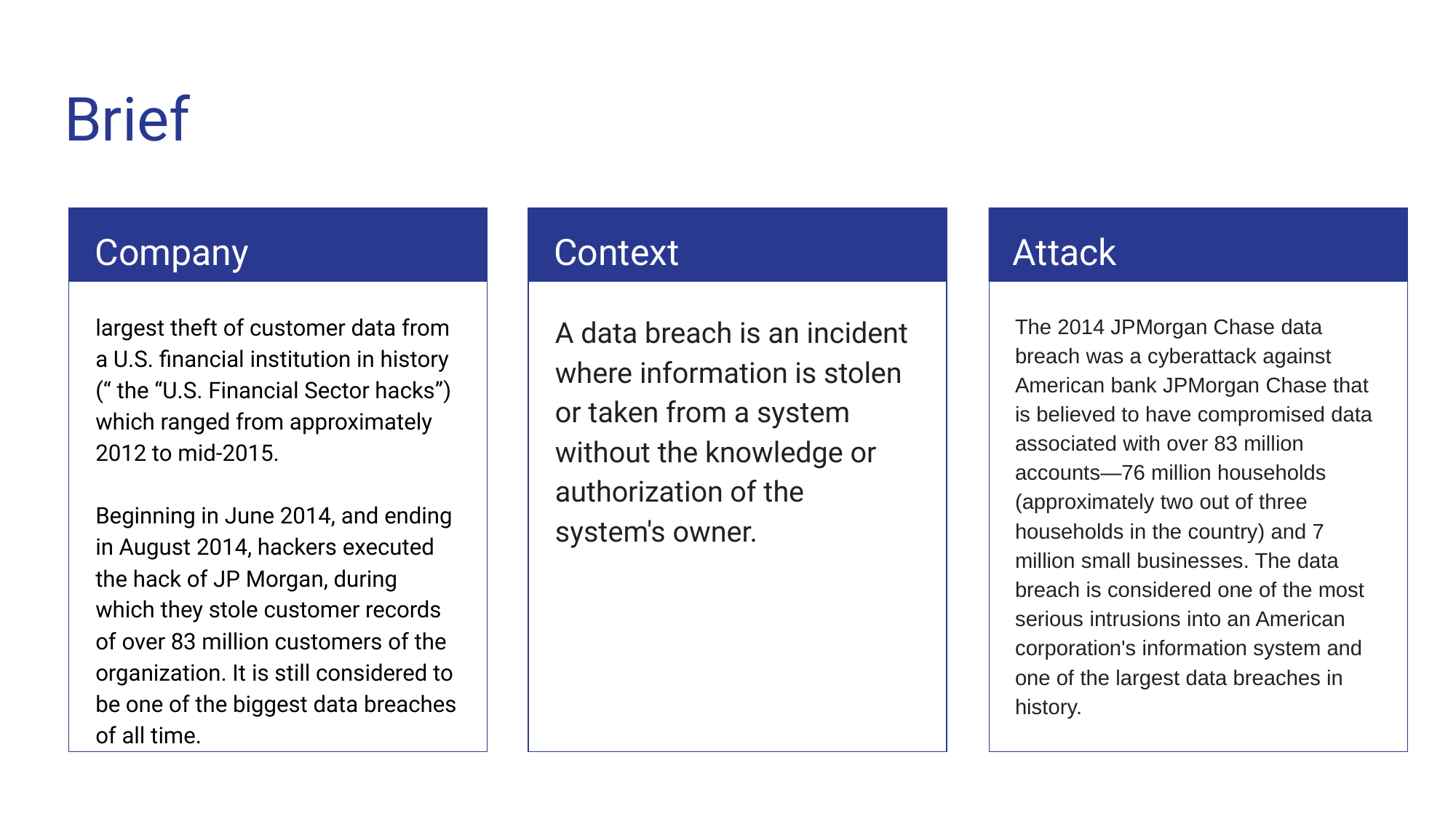

# Brief

Company

Context

Attack
largest theft of customer data from a U.S. financial institution in history (“ the “U.S. Financial Sector hacks”) which ranged from approximately 2012 to mid-2015.

Beginning in June 2014, and ending in August 2014, hackers executed the hack of JP Morgan, during which they stole customer records of over 83 million customers of the organization. It is still considered to be one of the biggest data breaches of all time.

A data breach is an incident where information is stolen or taken from a system without the knowledge or authorization of the system's owner.
The 2014 JPMorgan Chase data breach was a cyberattack against American bank JPMorgan Chase that is believed to have compromised data associated with over 83 million accounts—76 million households (approximately two out of three households in the country) and 7 million small businesses. The data breach is considered one of the most serious intrusions into an American corporation's information system and one of the largest data breaches in history.